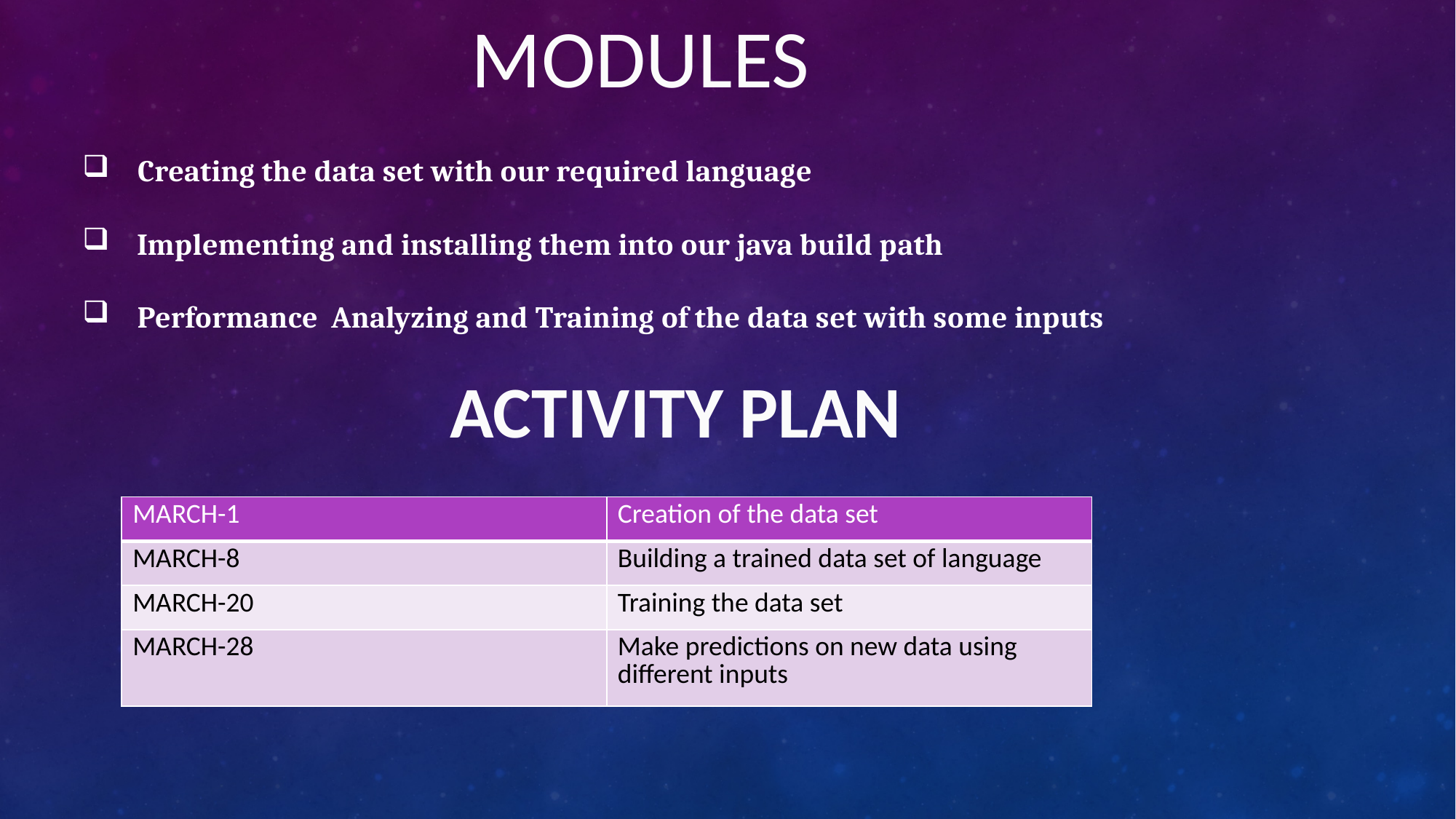

MODULES
Creating the data set with our required language

Implementing and installing them into our java build path

Performance  Analyzing and Training of the data set with some inputs
ACTIVITY PLAN
| MARCH-1 | Creation of the data set |
| --- | --- |
| MARCH-8 | Building a trained data set of language |
| MARCH-20 | Training the data set |
| MARCH-28 | Make predictions on new data using different inputs |